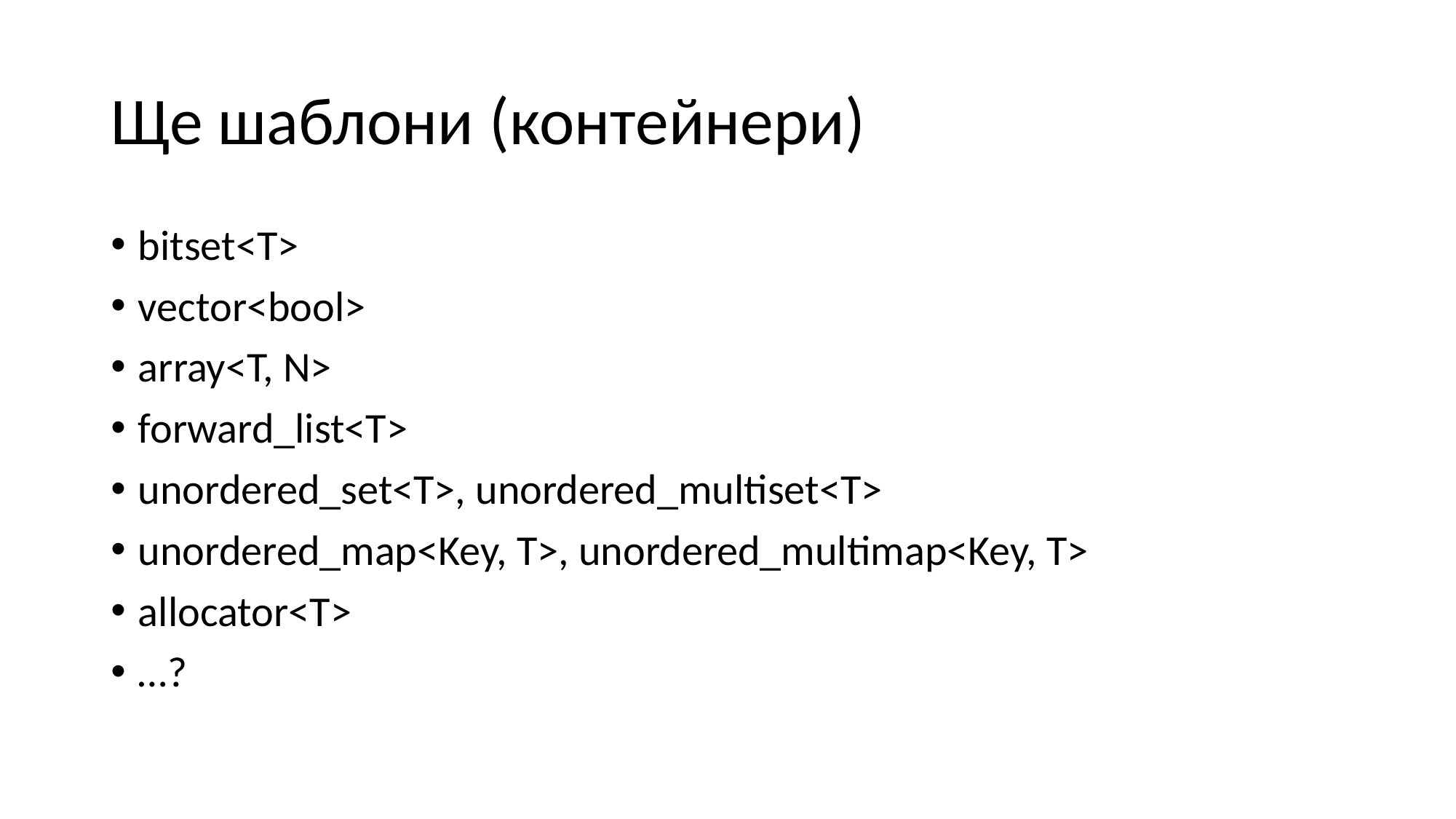

# Ще шаблони (контейнери)
bitset<T>
vector<bool>
array<T, N>
forward_list<T>
unordered_set<T>, unordered_multiset<T>
unordered_map<Key, T>, unordered_multimap<Key, T>
allocator<T>
…?